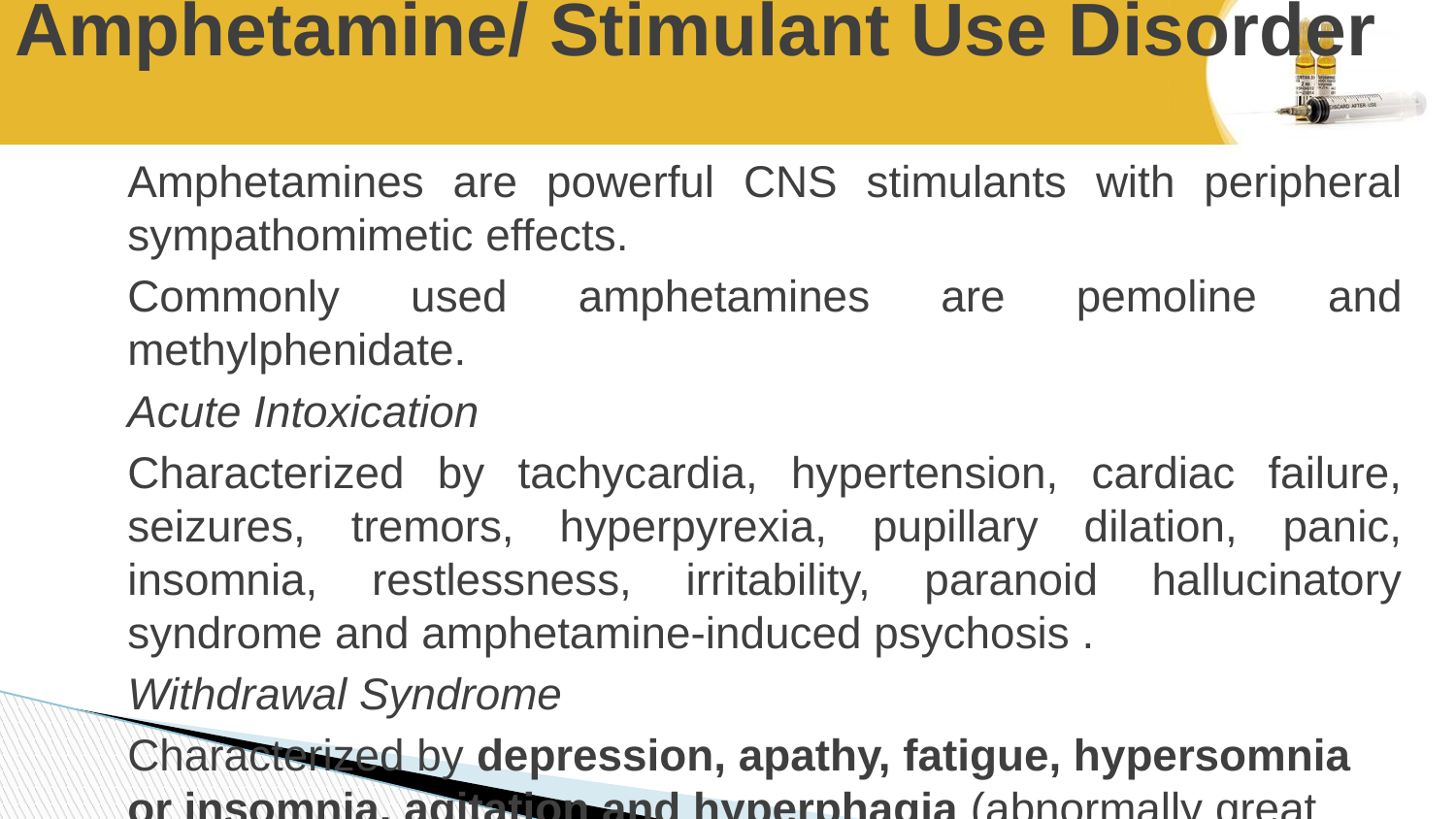

# Amphetamine/ Stimulant Use Disorder
Amphetamines are powerful CNS stimulants with peripheral sympathomimetic effects.
Commonly used amphetamines are pemoline and methylphenidate.
Acute Intoxication
Characterized by tachycardia, hypertension, cardiac failure, seizures, tremors, hyperpyrexia, pupillary dilation, panic, insomnia, restlessness, irritability, paranoid hallucinatory syndrome and amphetamine-induced psychosis .
Withdrawal Syndrome
Characterized by depression, apathy, fatigue, hypersomnia or insomnia, agitation and hyperphagia (abnormally great desire of food).
Complications
Seizures, delirium, arrhythmias, aggressive behavior, coma.